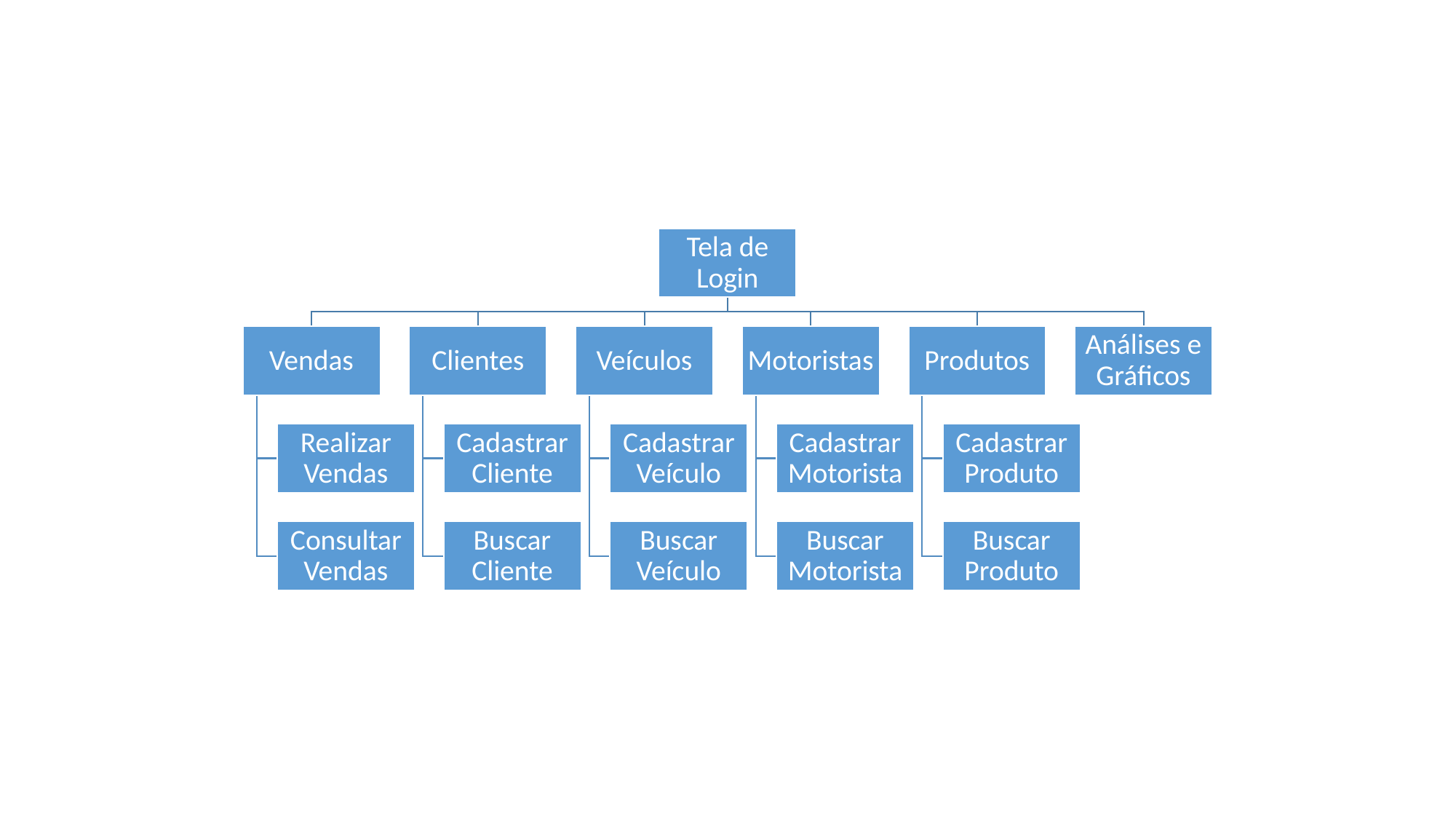

Tela de Login
Vendas
Realizar Vendas
Consultar Vendas
Clientes
Cadastrar Cliente
Buscar Cliente
Veículos
Cadastrar Veículo
Buscar Veículo
Motoristas
Cadastrar Motorista
Buscar Motorista
Produtos
Cadastrar Produto
Buscar Produto
Análises e Gráficos